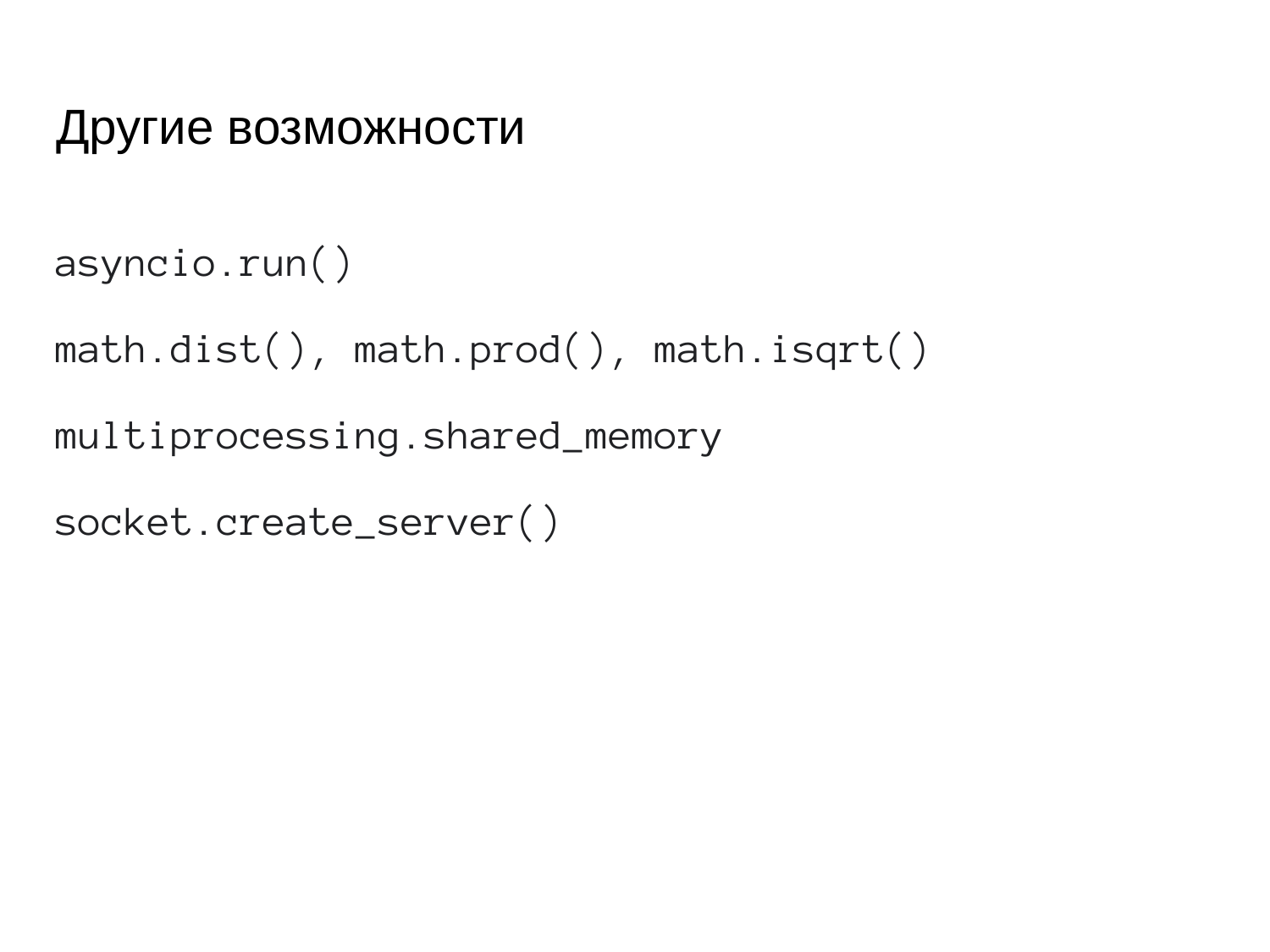

# Другие возможности
asyncio.run()
math.dist(), math.prod(), math.isqrt()
multiprocessing.shared_memory
socket.create_server()